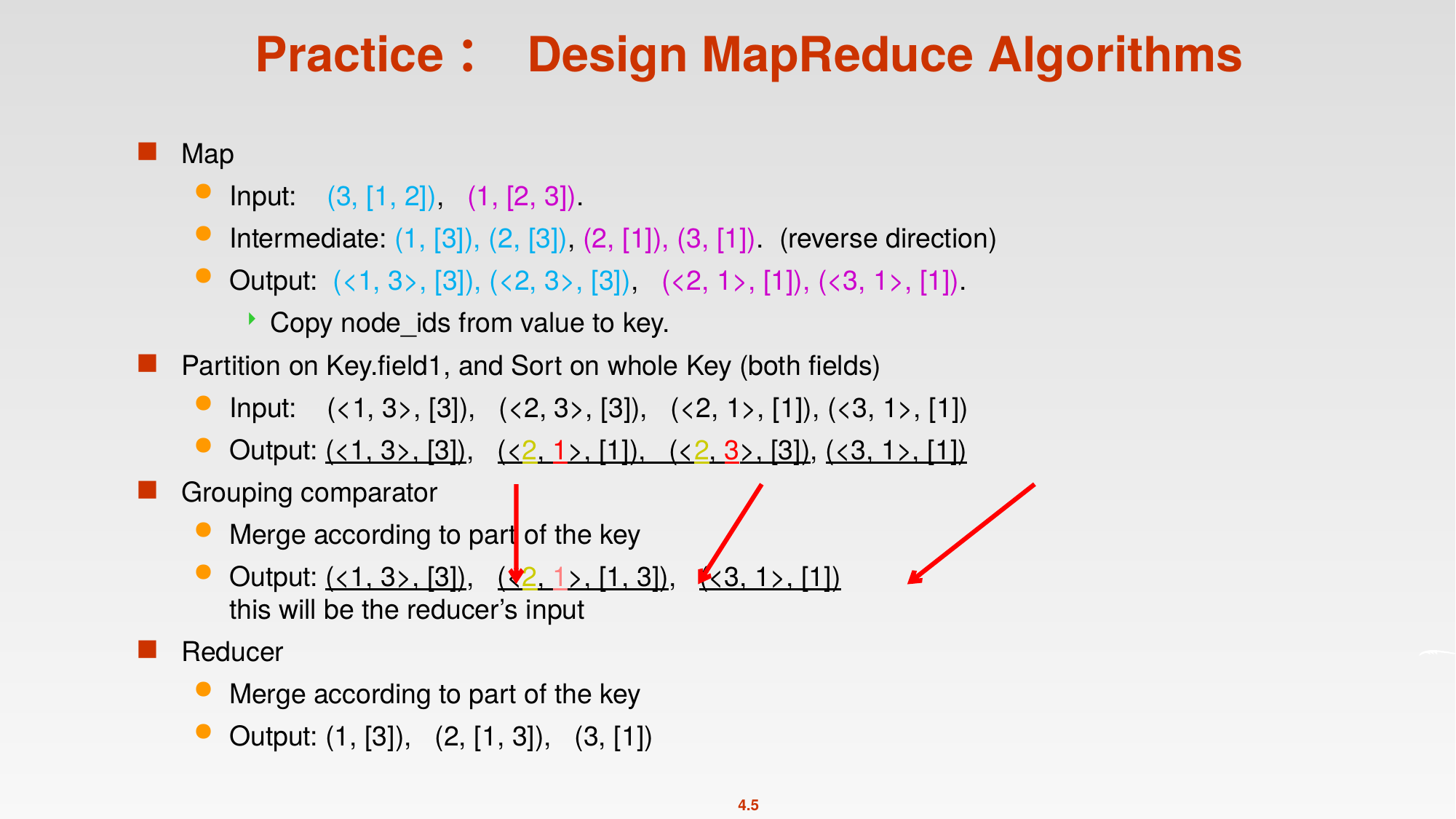

# Practice： Design MapReduce Algorithms
Map
Input:    (3, [1, 2]),   (1, [2, 3]).
Intermediate: (1, [3]), (2, [3]), (2, [1]), (3, [1]).  (reverse direction)
Output:  (<1, 3>, [3]), (<2, 3>, [3]),   (<2, 1>, [1]), (<3, 1>, [1]).
Copy node_ids from value to key.
Partition on Key.field1, and Sort on whole Key (both fields)
Input:    (<1, 3>, [3]),   (<2, 3>, [3]),   (<2, 1>, [1]), (<3, 1>, [1])
Output: (<1, 3>, [3]),   (<2, 1>, [1]),   (<2, 3>, [3]), (<3, 1>, [1])
Grouping comparator
Merge according to part of the key
Output: (<1, 3>, [3]),   (<2, 1>, [1, 3]),   (<3, 1>, [1])
this will be the reducer’s input
Reducer
Merge according to part of the key
Output: (1, [3]),   (2, [1, 3]),   (3, [1])